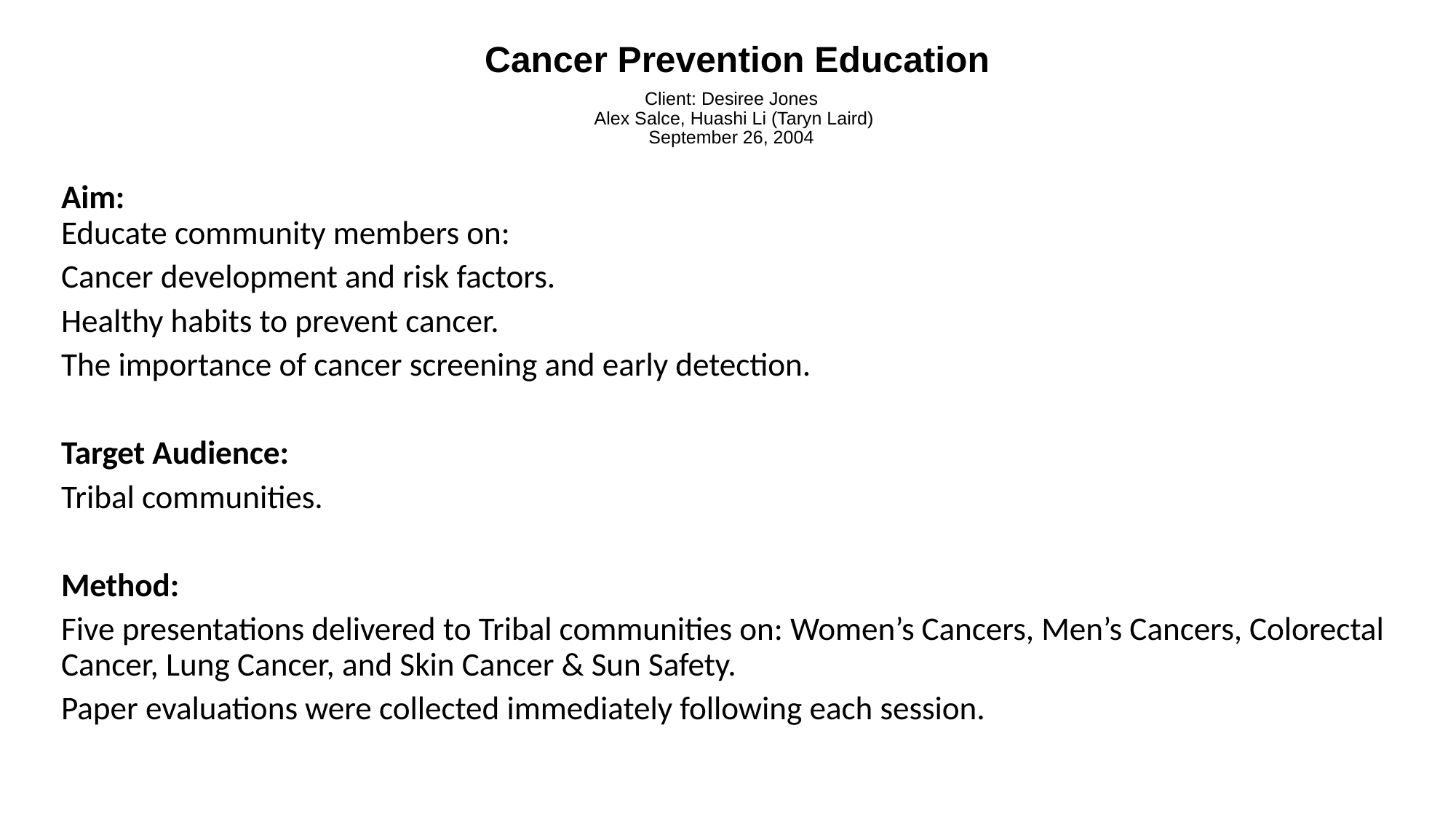

Cancer Prevention Education
Client: Desiree Jones
Alex Salce, Huashi Li (Taryn Laird)
September 26, 2004

Aim:
Educate community members on:
Cancer development and risk factors.
Healthy habits to prevent cancer.
The importance of cancer screening and early detection.

Target Audience:
Tribal communities.

Method:
Five presentations delivered to Tribal communities on: Women’s Cancers, Men’s Cancers, Colorectal Cancer, Lung Cancer, and Skin Cancer & Sun Safety.
Paper evaluations were collected immediately following each session.

#